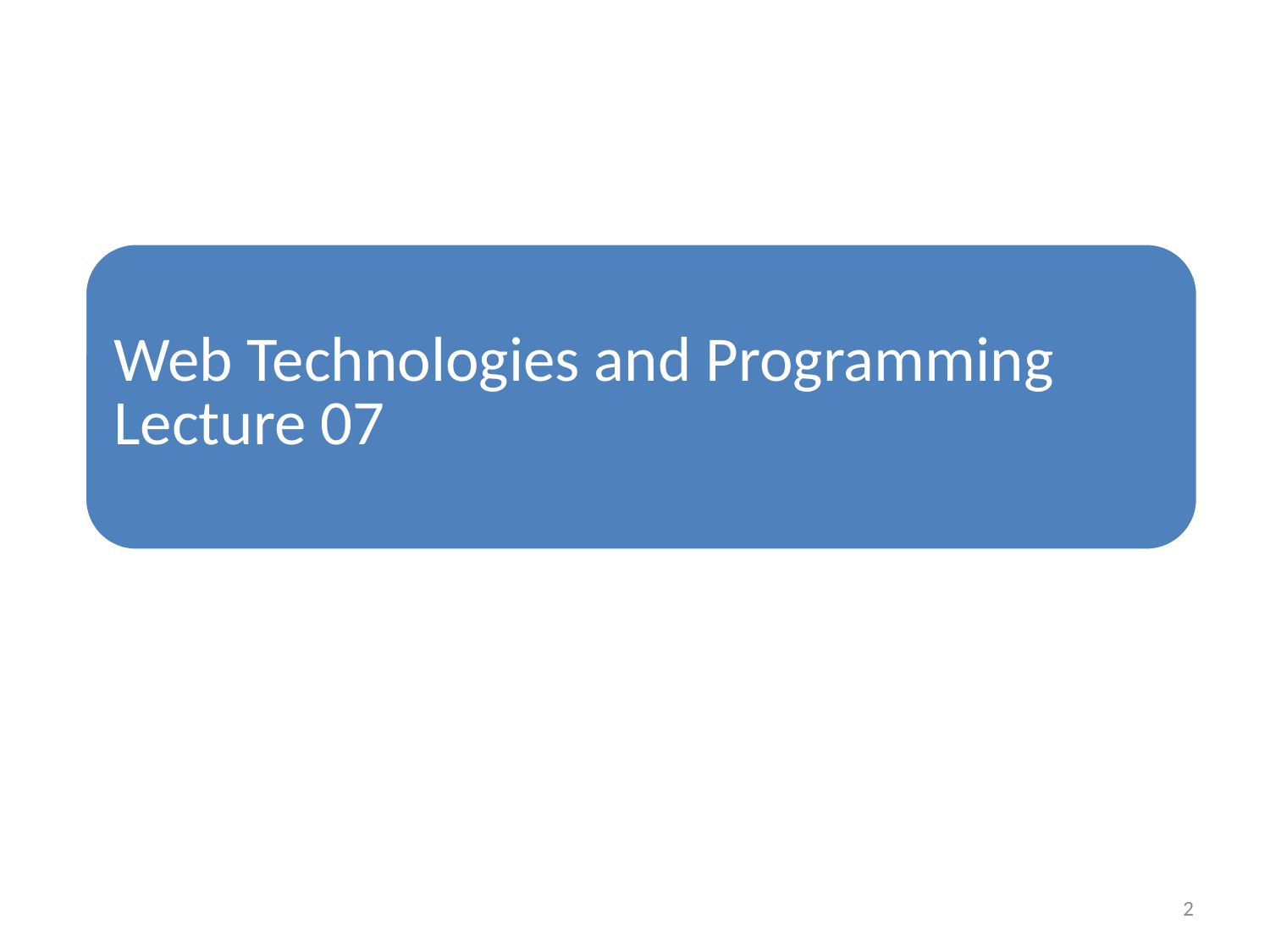

Web Technologies and Programming
Lecture 07
Modeling web applications
2